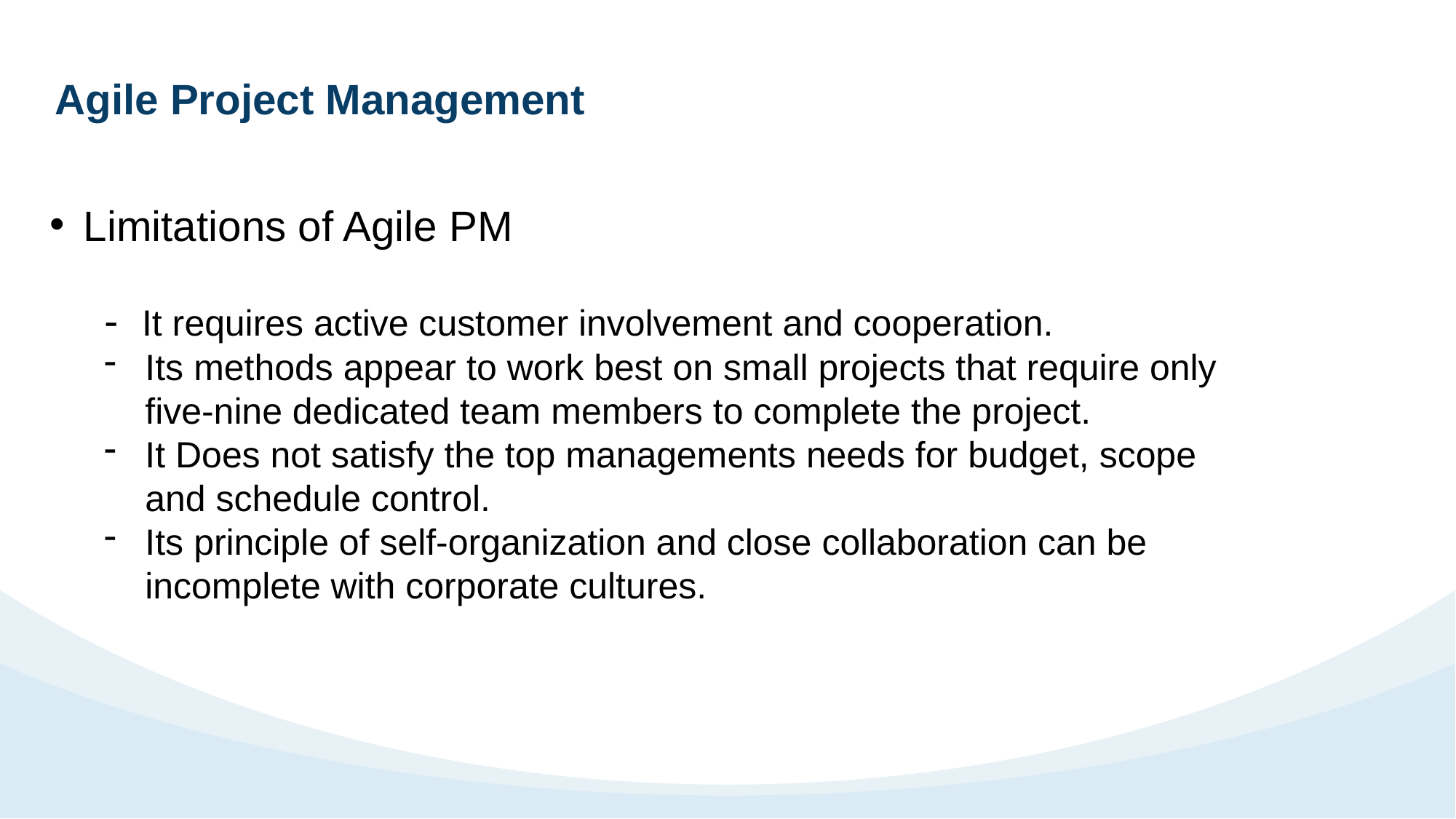

Agile Project Management
Limitations of Agile PM

-  It requires active customer involvement and cooperation.
Its methods appear to work best on small projects that require only five-nine dedicated team members to complete the project.
It Does not satisfy the top managements needs for budget, scope and schedule control.
Its principle of self-organization and close collaboration can be incomplete with corporate cultures.